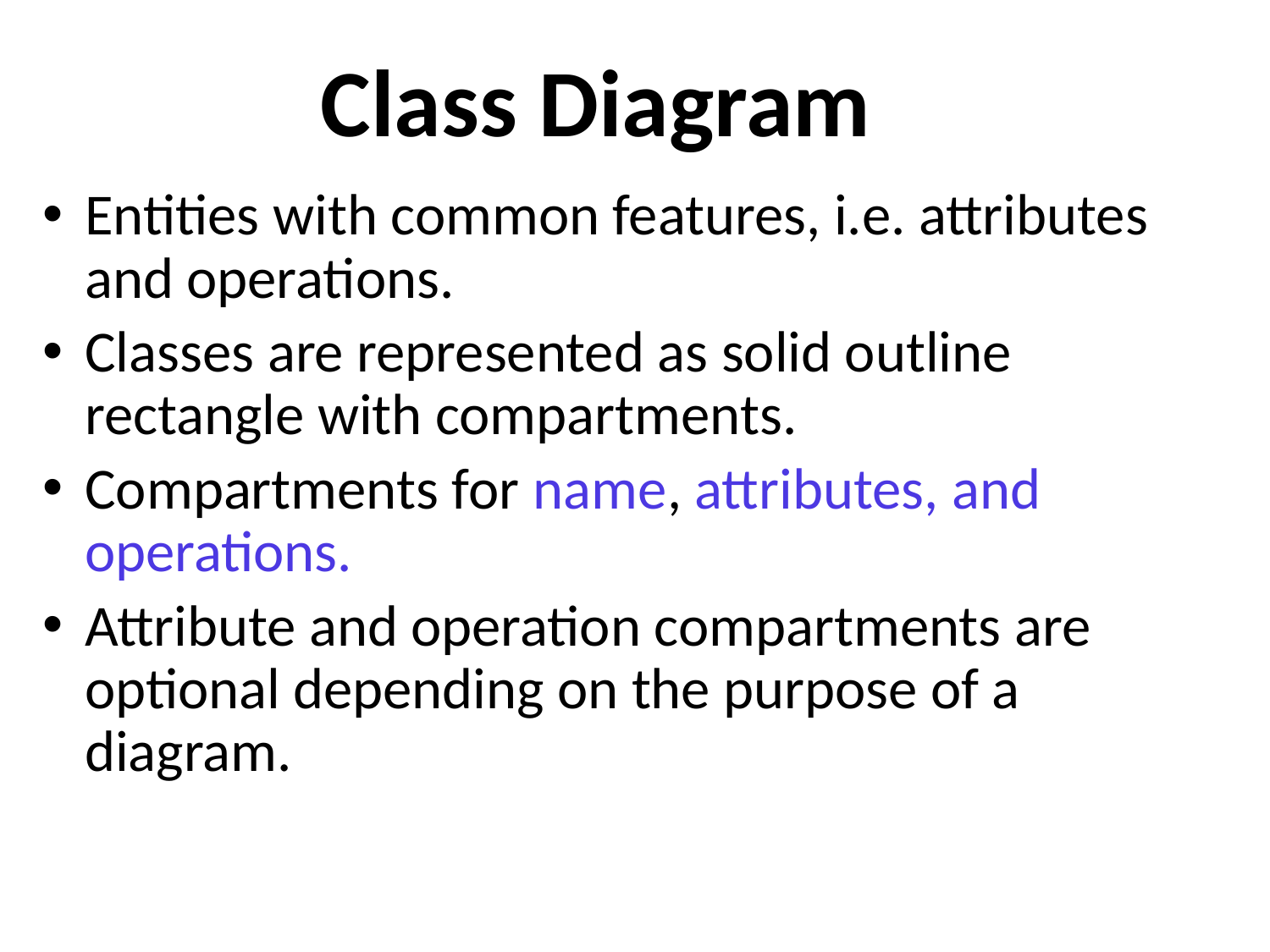

# Class Diagram
Entities with common features, i.e. attributes and operations.
Classes are represented as solid outline rectangle with compartments.
Compartments for name, attributes, and operations.
Attribute and operation compartments are optional depending on the purpose of a diagram.